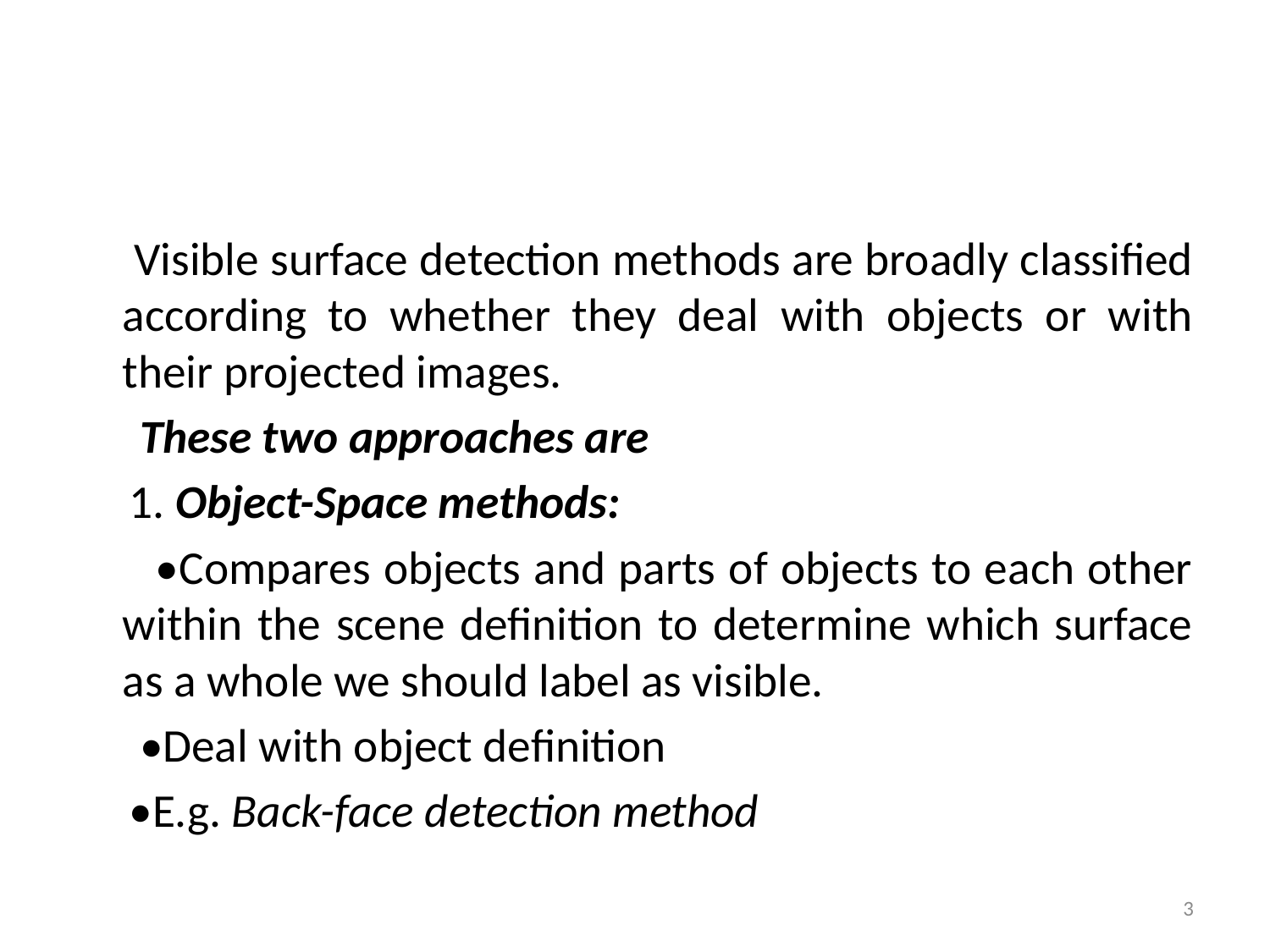

#
     Visible surface detection methods are broadly classified according to whether they deal with objects or with their projected images.
      These two approaches are
     1. Object-Space methods:
      •Compares objects and parts of objects to each other within the scene definition to determine which surface as a whole we should label as visible.
      •Deal with object definition
     •E.g. Back-face detection method

3